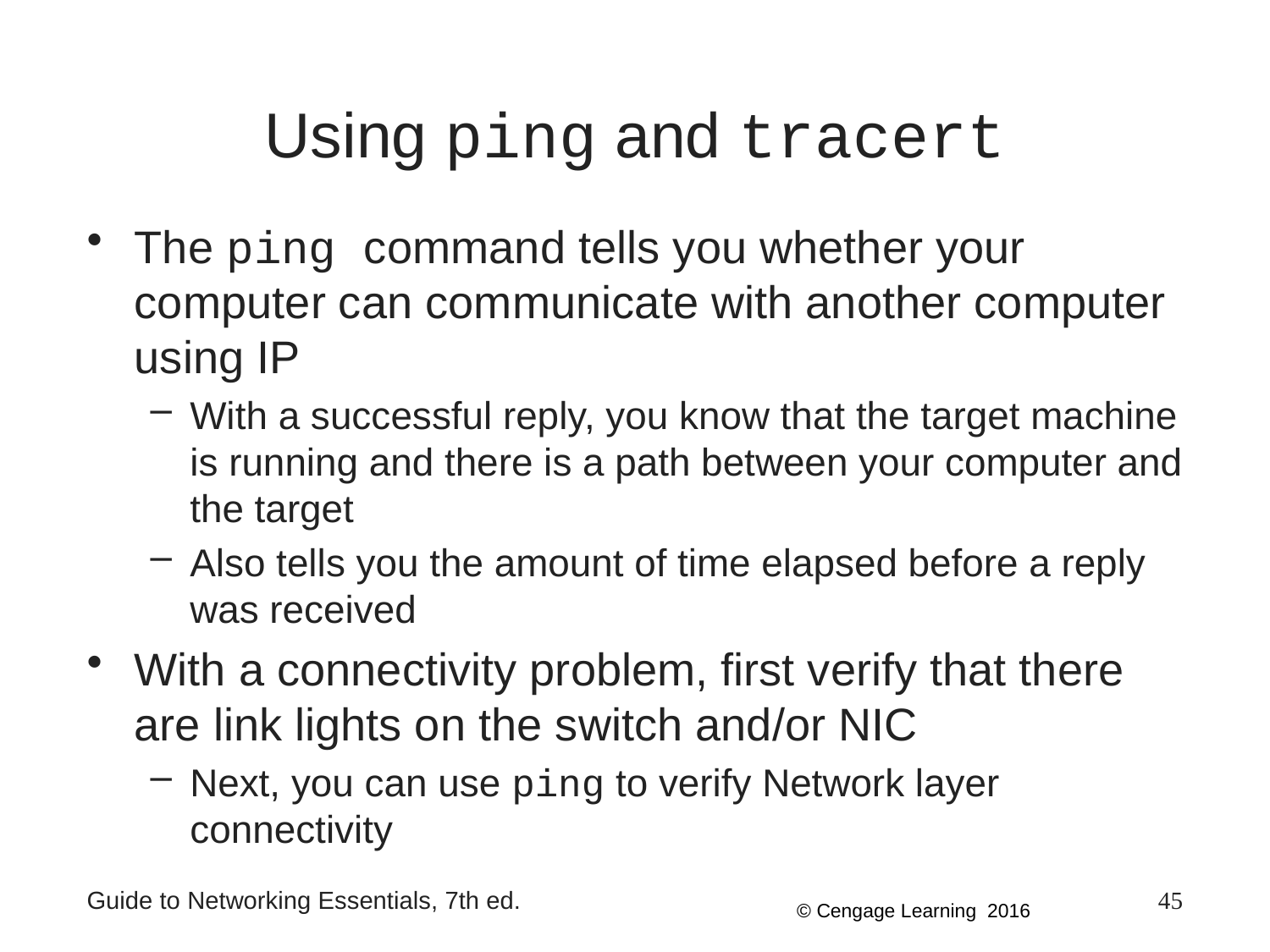

# Using ping and tracert
The ping command tells you whether your computer can communicate with another computer using IP
With a successful reply, you know that the target machine is running and there is a path between your computer and the target
Also tells you the amount of time elapsed before a reply was received
With a connectivity problem, first verify that there are link lights on the switch and/or NIC
Next, you can use ping to verify Network layer connectivity
Guide to Networking Essentials, 7th ed.
45